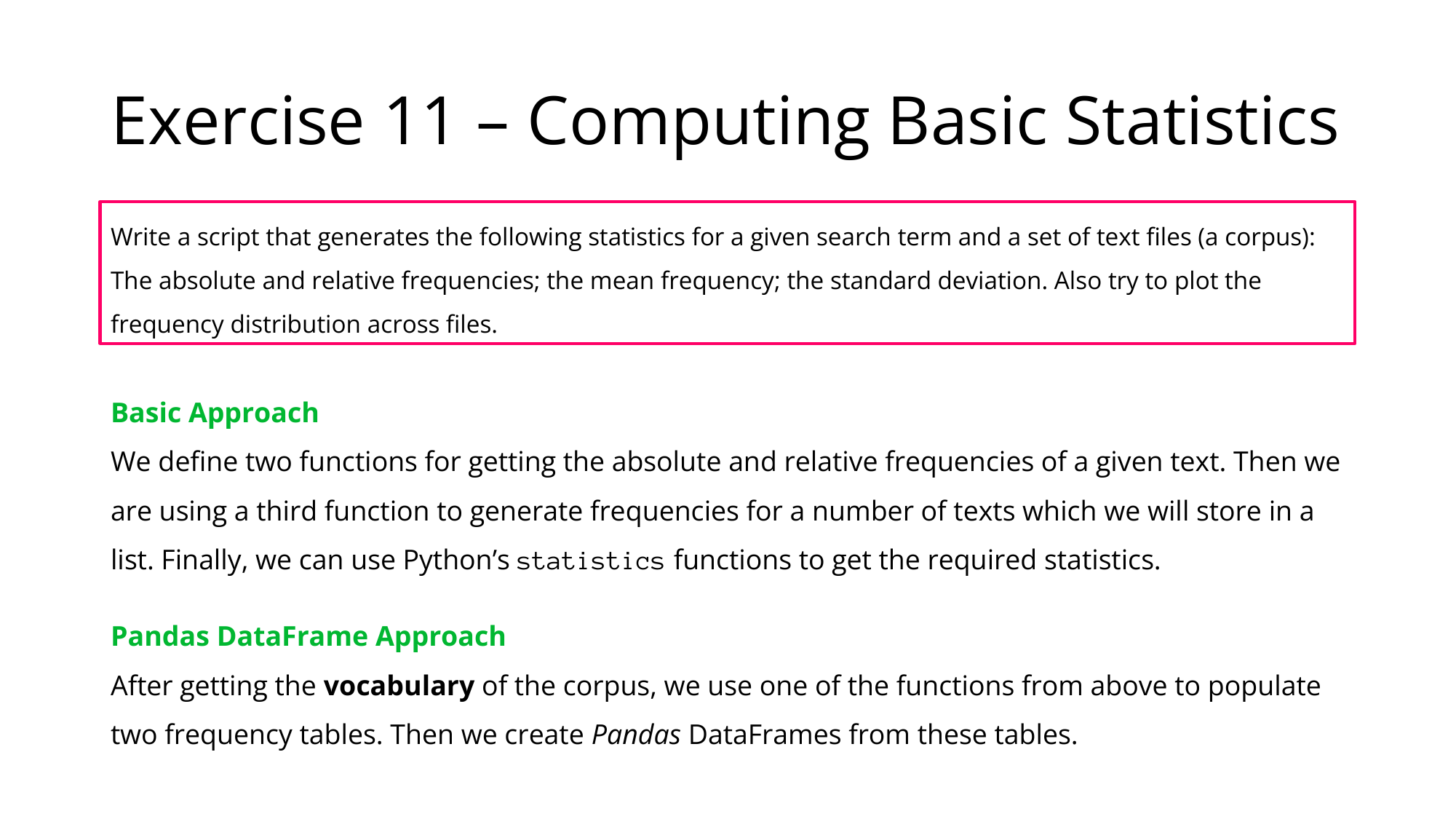

# Exercise 11 – Computing Basic Statistics
Write a script that generates the following statistics for a given search term and a set of text files (a corpus):
The absolute and relative frequencies; the mean frequency; the standard deviation. Also try to plot the frequency distribution across files.
Basic Approach
We define two functions for getting the absolute and relative frequencies of a given text. Then we are using a third function to generate frequencies for a number of texts which we will store in a list. Finally, we can use Python’s statistics functions to get the required statistics.
Pandas DataFrame Approach
After getting the vocabulary of the corpus, we use one of the functions from above to populate two frequency tables. Then we create Pandas DataFrames from these tables.